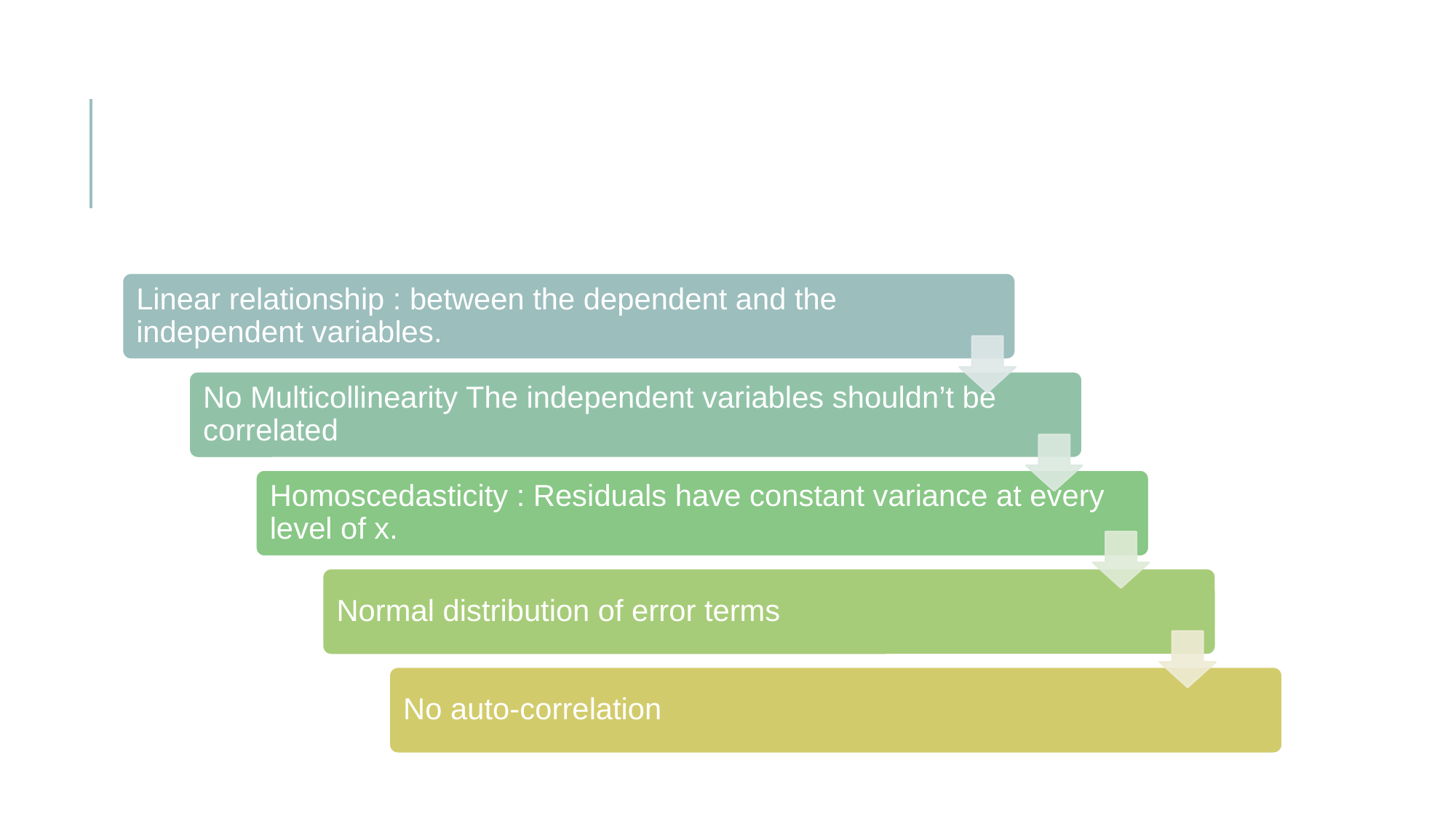

#
Linear relationship : between the dependent and the independent variables.
No Multicollinearity The independent variables shouldn’t be correlated
Homoscedasticity : Residuals have constant variance at every level of x.
Normal distribution of error terms
No auto-correlation